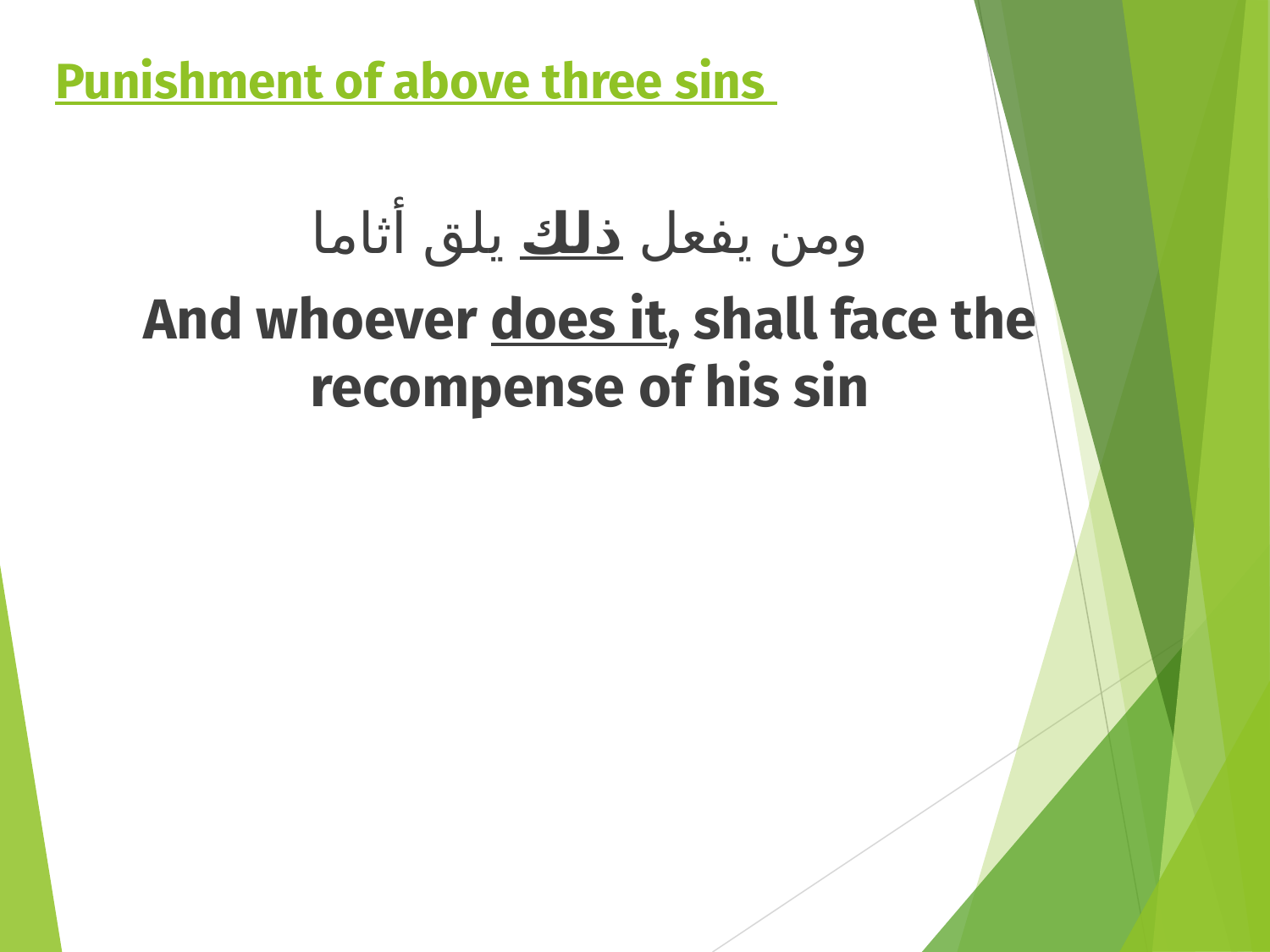

# Punishment of above three sins
ومن يفعل ذلك يلق أثاما
And whoever does it, shall face the recompense of his sin